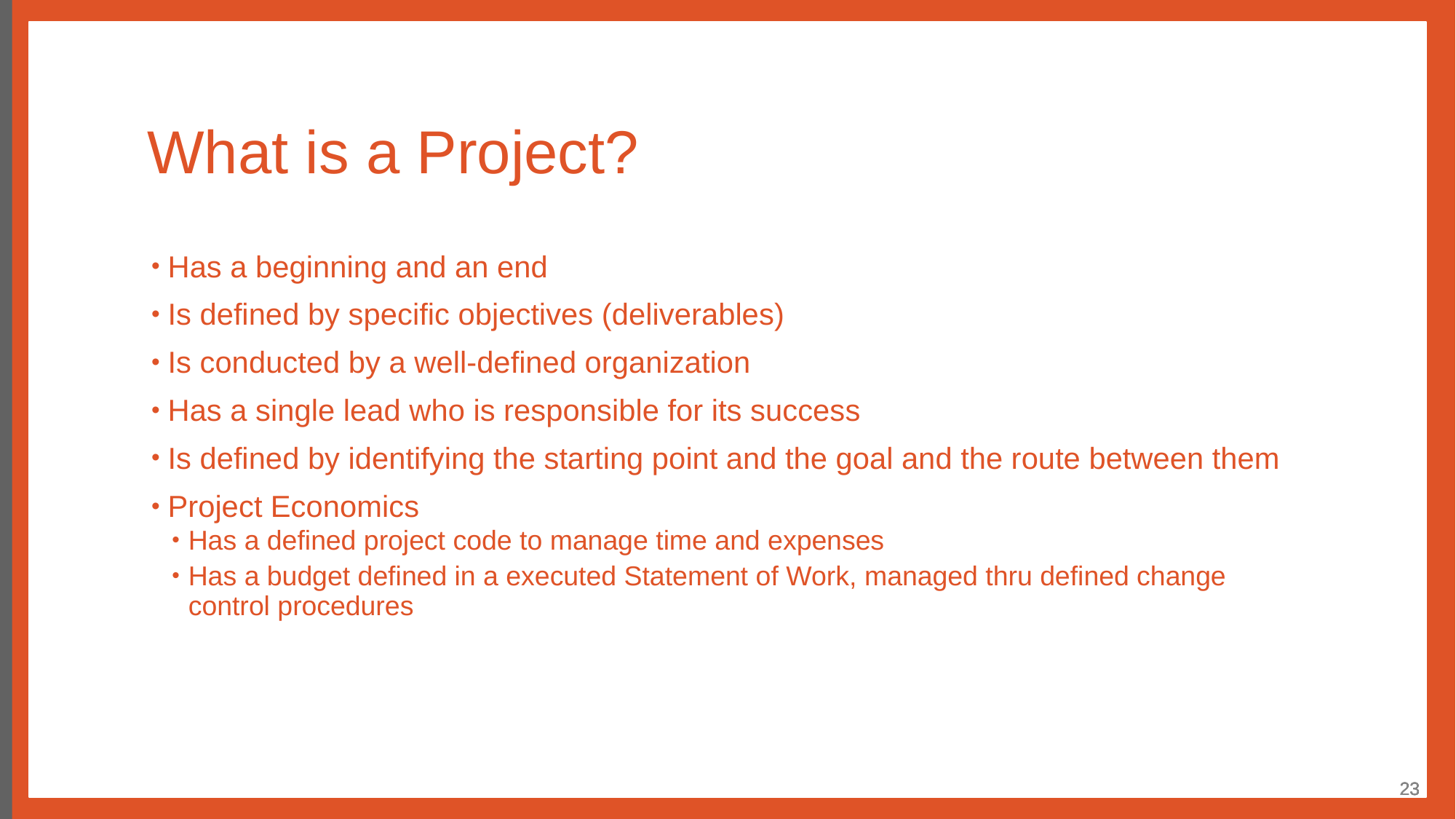

# What is a Project?
Has a beginning and an end
Is defined by specific objectives (deliverables)
Is conducted by a well-defined organization
Has a single lead who is responsible for its success
Is defined by identifying the starting point and the goal and the route between them
Project Economics
Has a defined project code to manage time and expenses
Has a budget defined in a executed Statement of Work, managed thru defined change control procedures